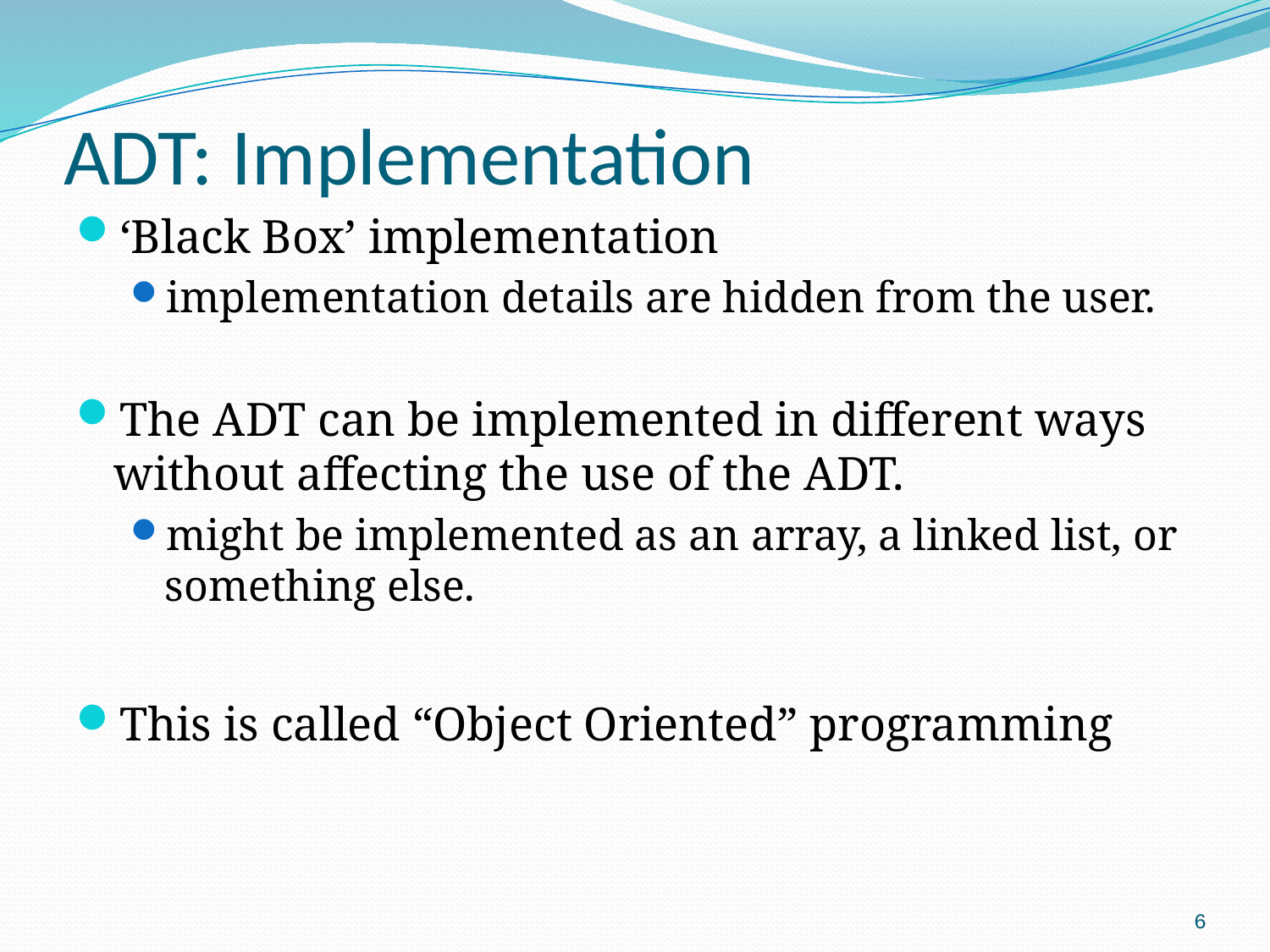

# ADT: Implementation
‘Black Box’ implementation
implementation details are hidden from the user.

The ADT can be implemented in different ways without affecting the use of the ADT.
might be implemented as an array, a linked list, or something else.

This is called “Object Oriented” programming

6